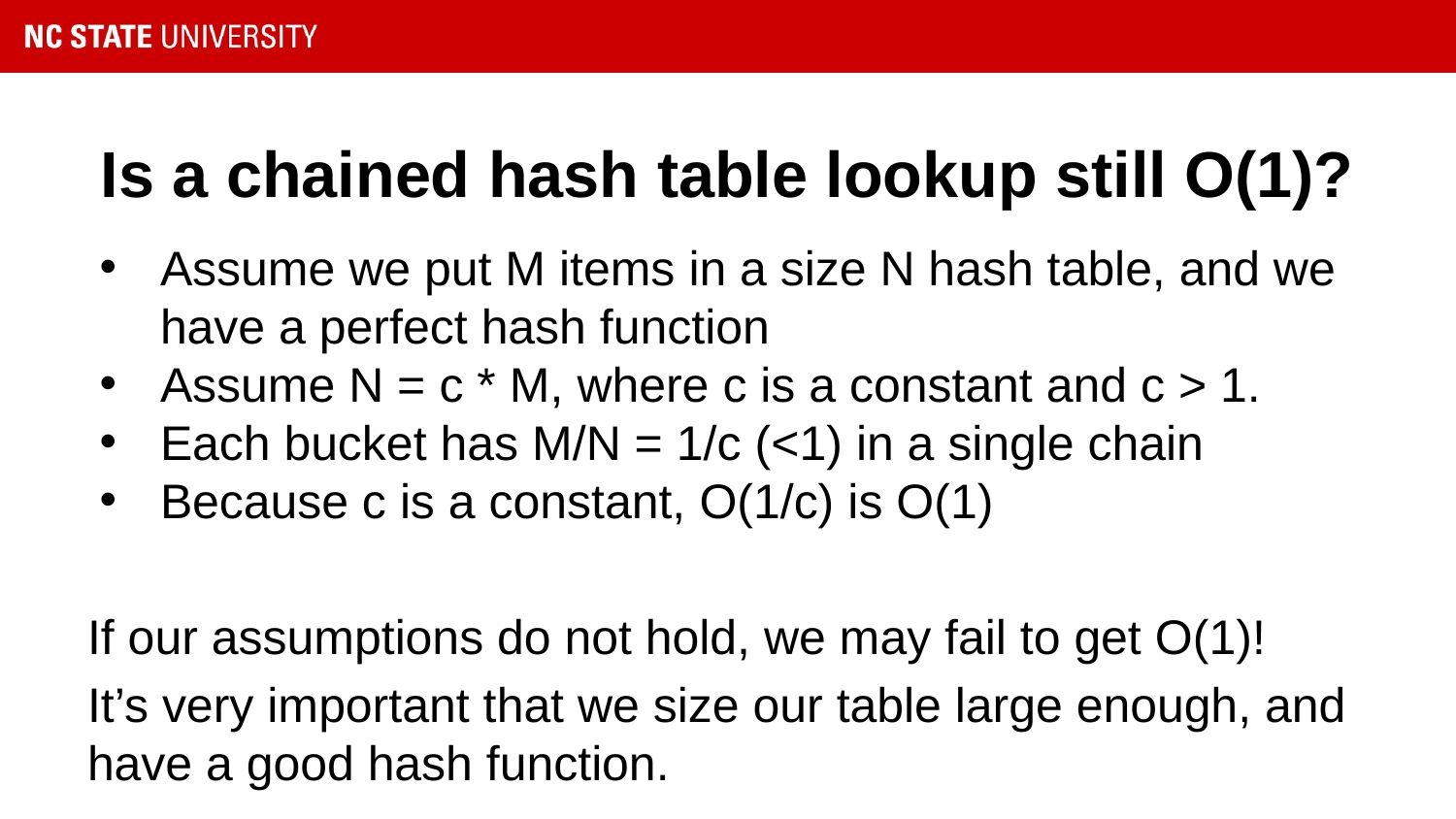

# Is a chained hash table lookup still O(1)?
Assume we put M items in a size N hash table, and we have a perfect hash function
Assume N = c * M, where c is a constant and c > 1.
Each bucket has M/N = 1/c (<1) in a single chain
Because c is a constant, O(1/c) is O(1)

If our assumptions do not hold, we may fail to get O(1)!
It’s very important that we size our table large enough, and have a good hash function.